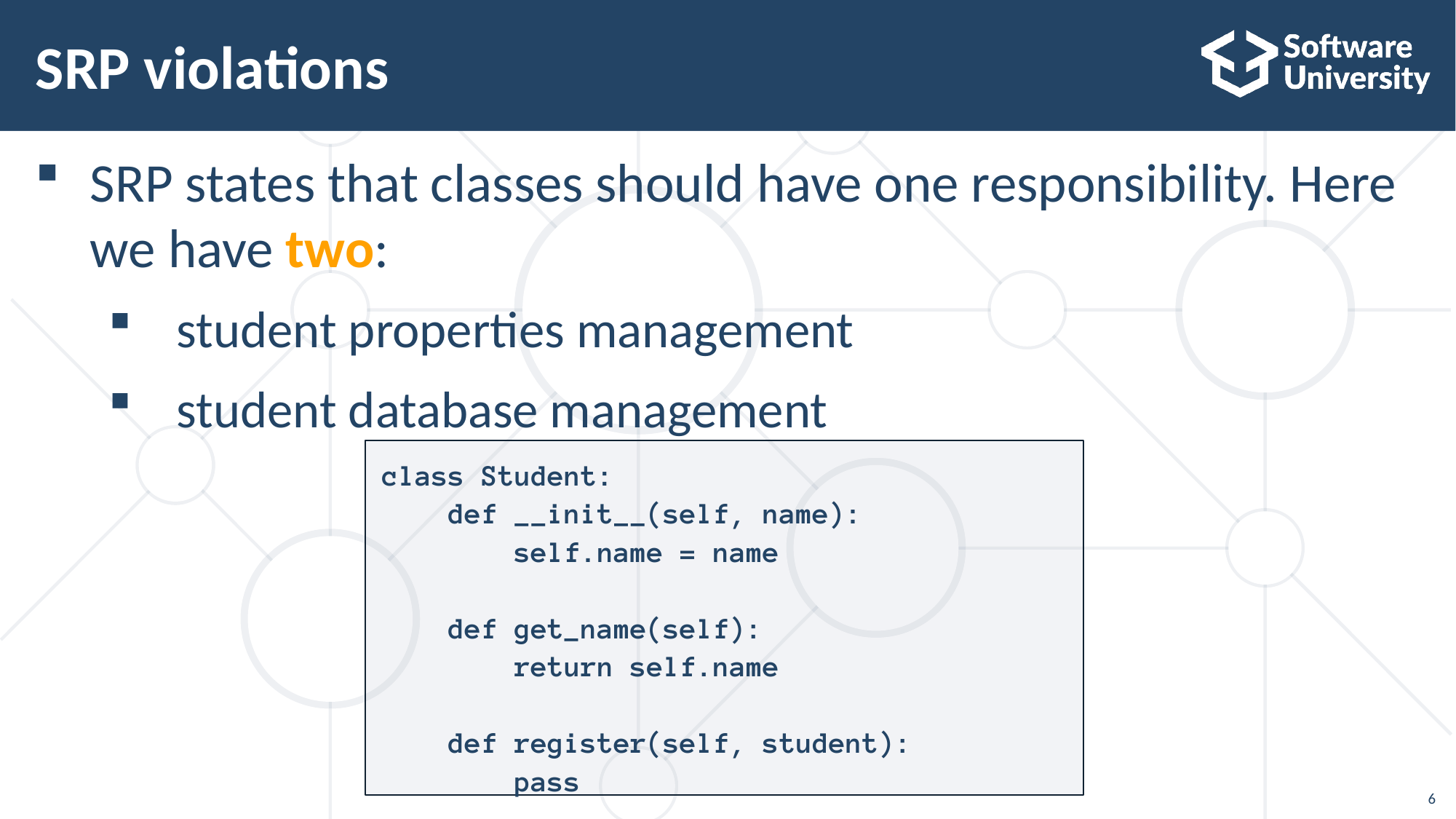

# SRP violations
SRP states that classes should have one responsibility. Here we have two:
student properties management
student database management
class Student:
    def __init__(self, name):
        self.name = name

    def get_name(self):
        return self.name

    def register(self, student):
        pass
6